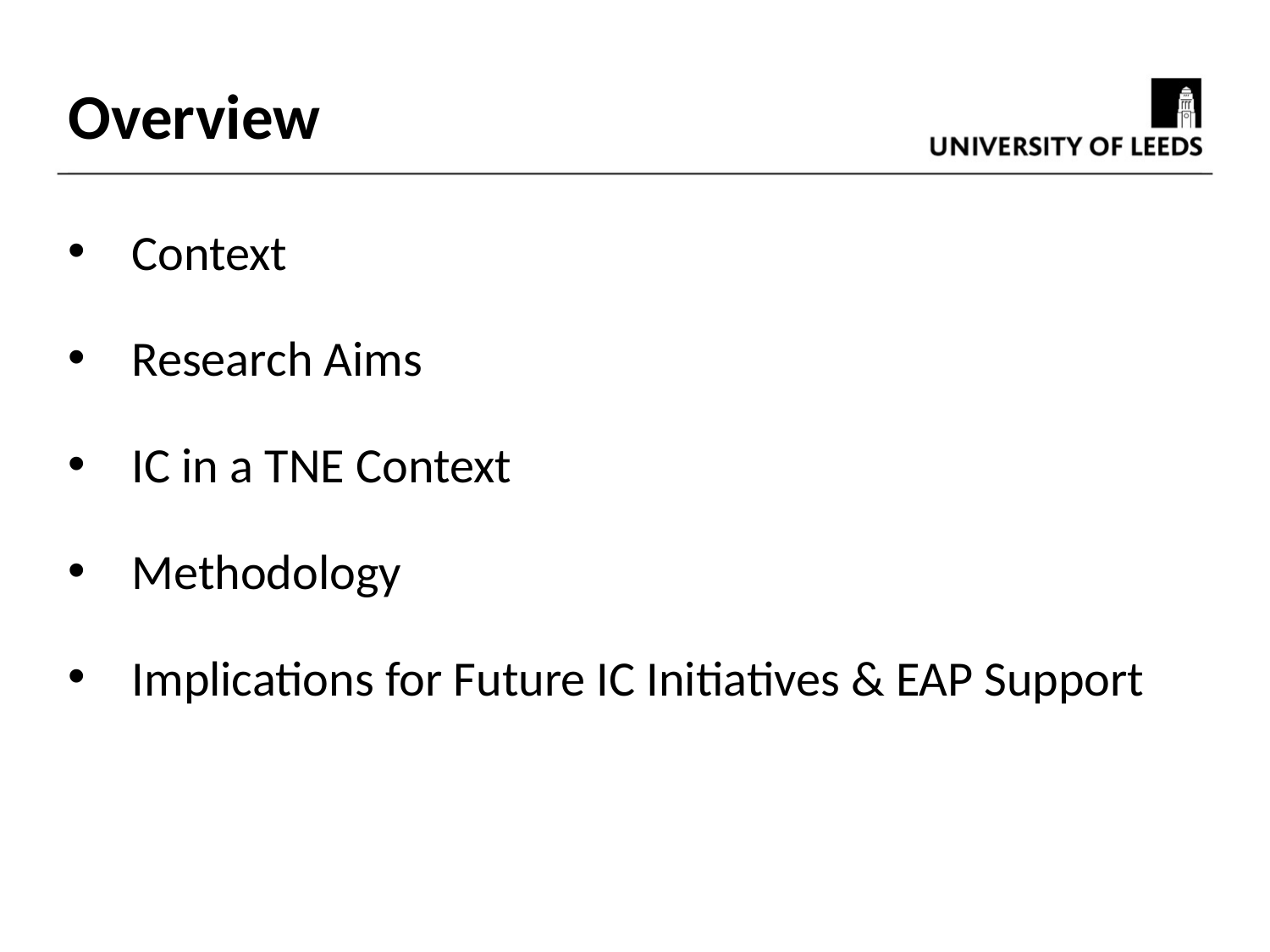

Overview
Context
Research Aims
IC in a TNE Context
Methodology
Implications for Future IC Initiatives & EAP Support